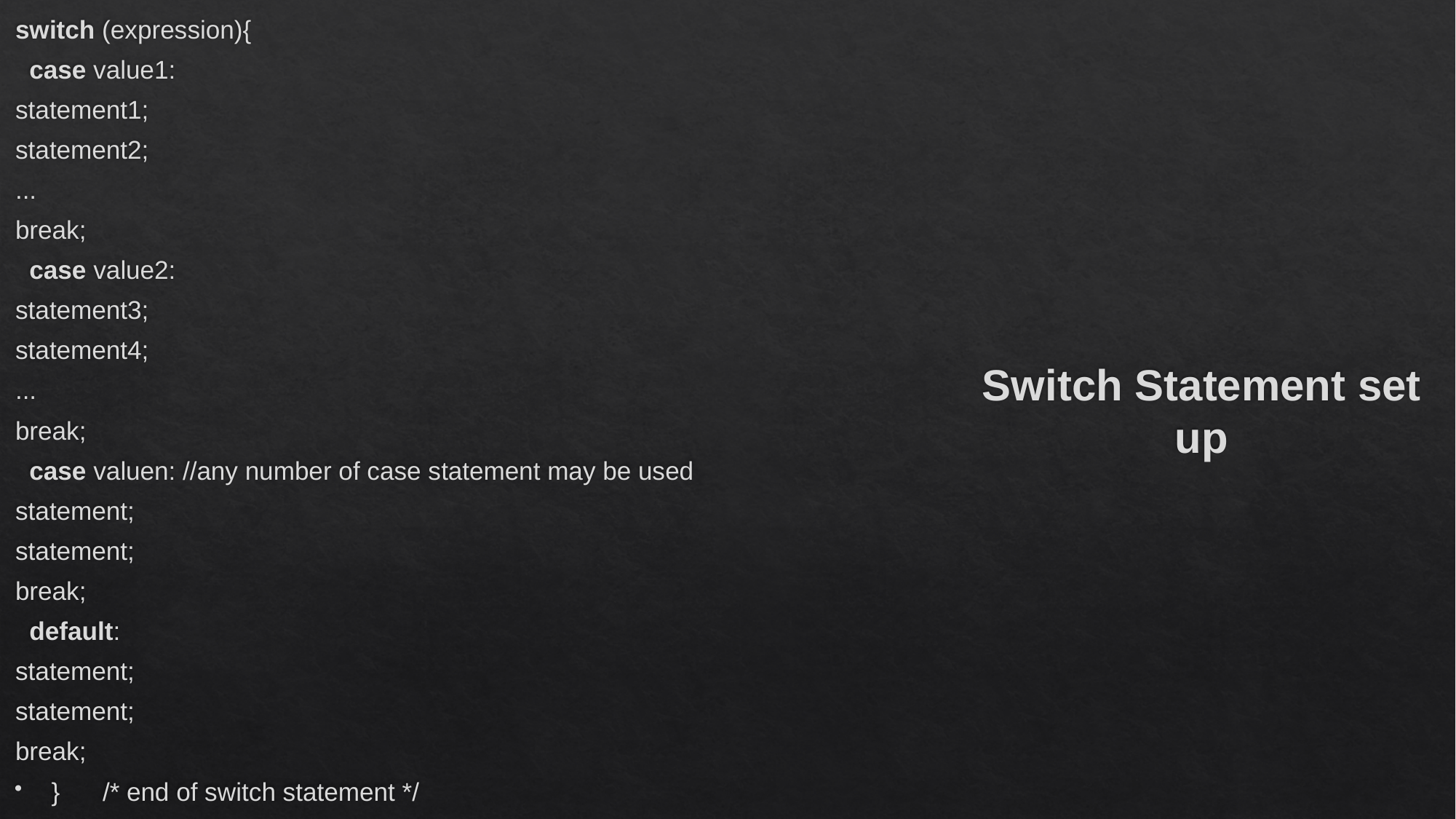

switch (expression){
  case value1:
	statement1;
	statement2;
	...
	break;
  case value2:
	statement3;
	statement4;
	...
	break;
  case valuen: //any number of case statement may be used
	statement;
	statement;
	break;
  default:
	statement;
	statement;
	break;
}		/* end of switch statement */
# Switch Statement set up